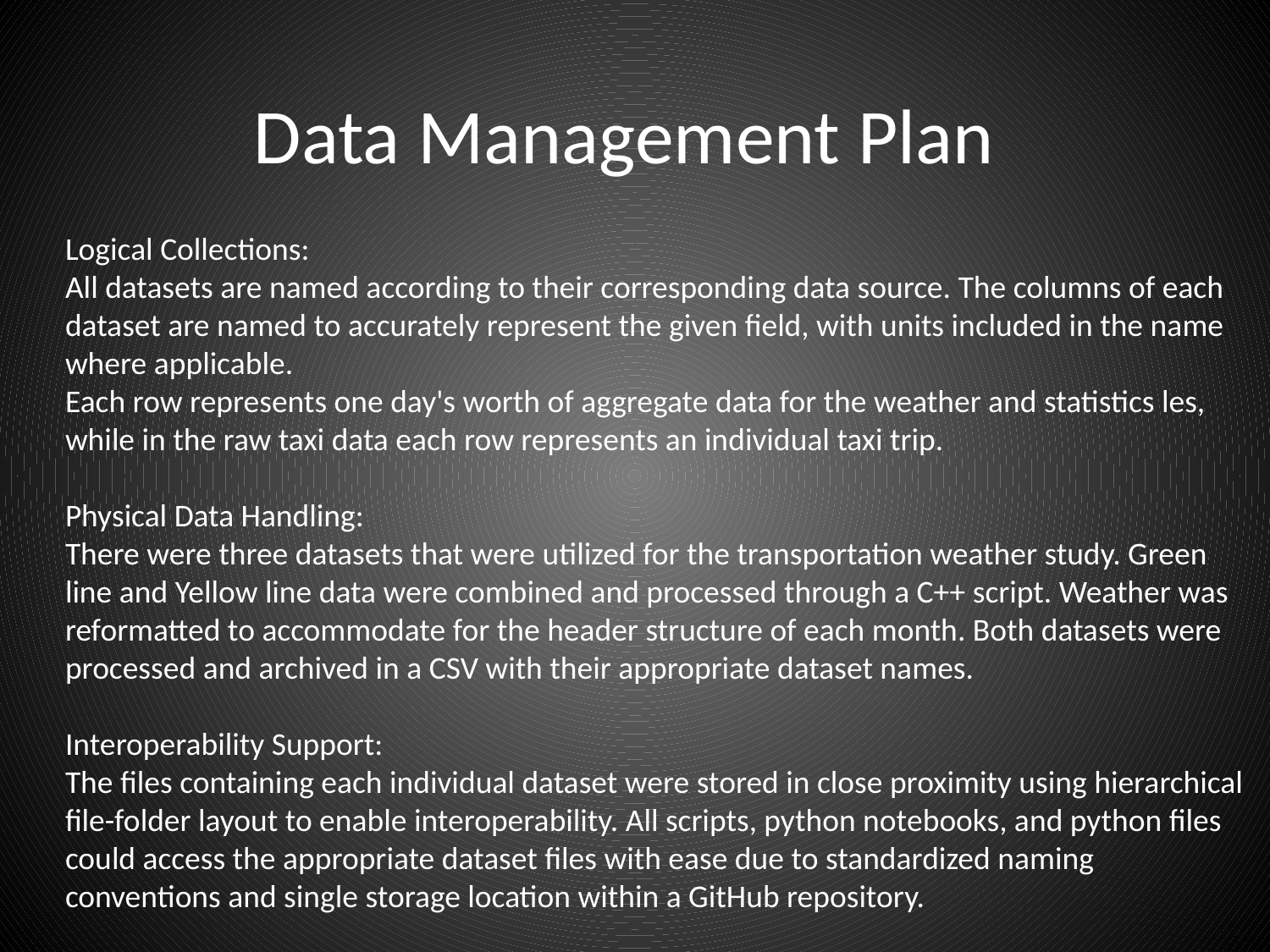

# Data Management Plan
Logical Collections:
All datasets are named according to their corresponding data source. The columns of each dataset are named to accurately represent the given field, with units included in the name where applicable.
Each row represents one day's worth of aggregate data for the weather and statistics les, while in the raw taxi data each row represents an individual taxi trip.

Physical Data Handling:
There were three datasets that were utilized for the transportation weather study. Green line and Yellow line data were combined and processed through a C++ script. Weather was reformatted to accommodate for the header structure of each month. Both datasets were processed and archived in a CSV with their appropriate dataset names.

Interoperability Support:
The files containing each individual dataset were stored in close proximity using hierarchical file-folder layout to enable interoperability. All scripts, python notebooks, and python files could access the appropriate dataset files with ease due to standardized naming conventions and single storage location within a GitHub repository.